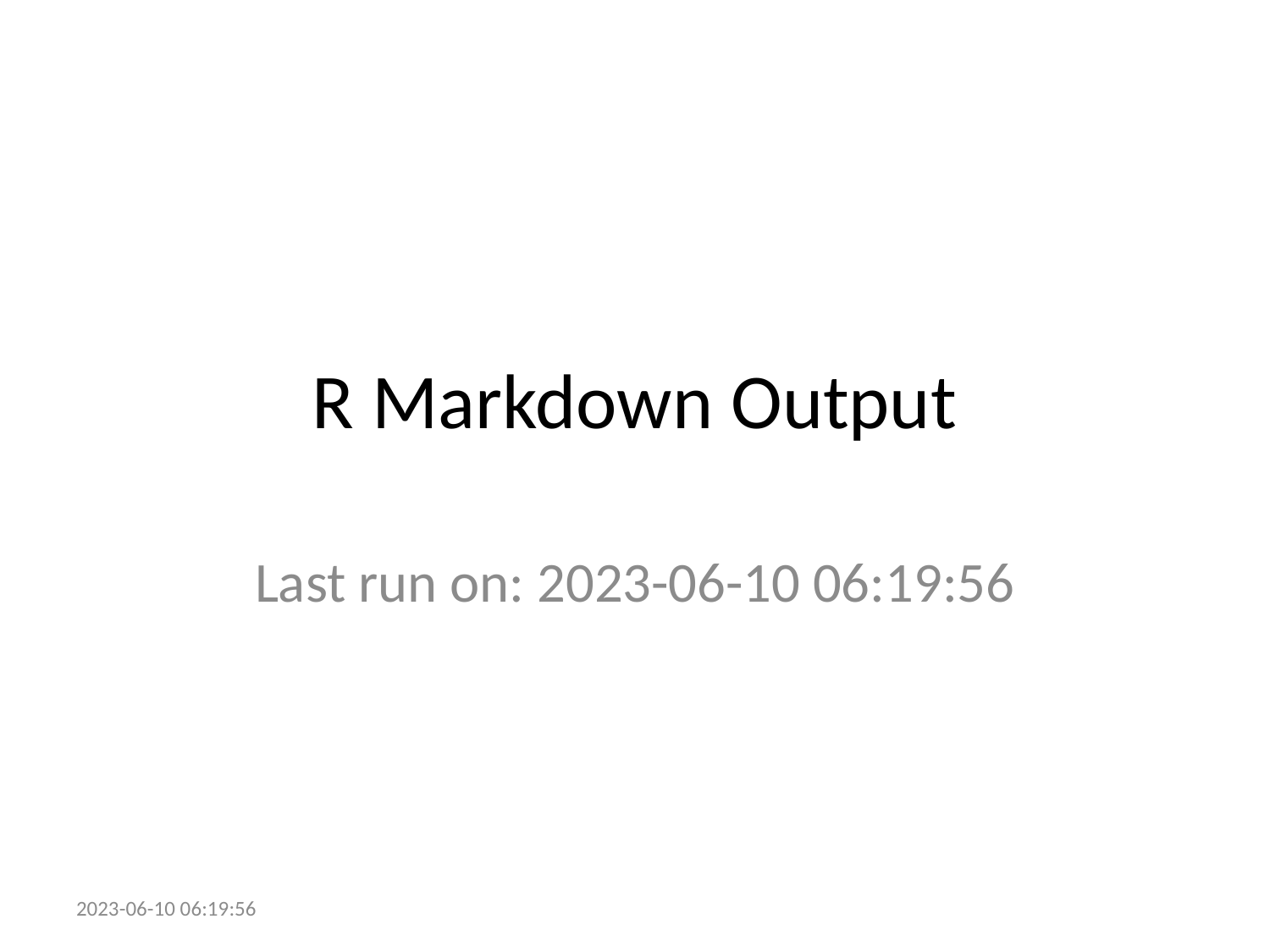

# R Markdown Output
Last run on: 2023-06-10 06:19:56
2023-06-10 06:19:56